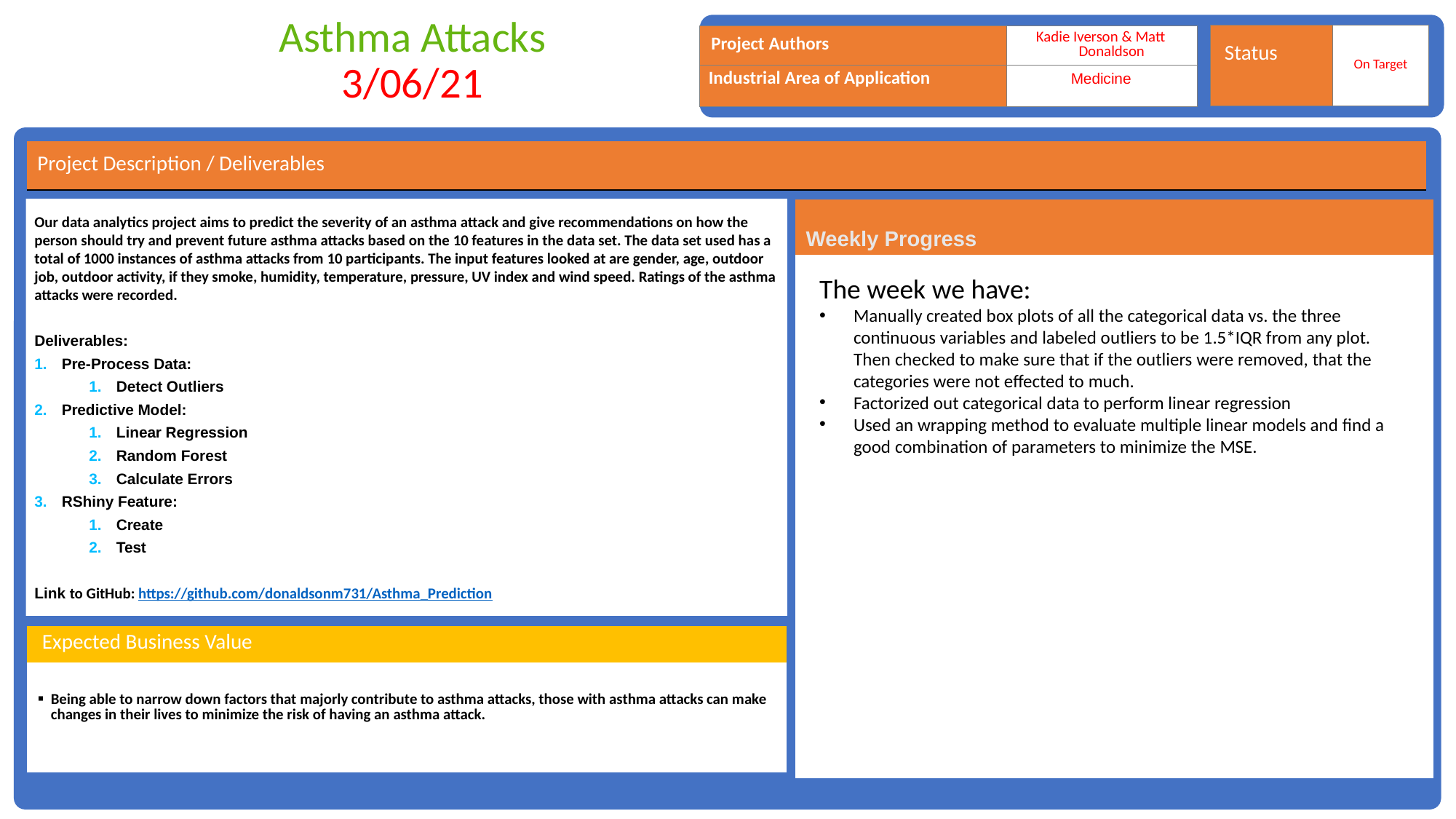

Asthma Attacks
3/06/21

| Status | On Target |
| --- | --- |
| Project Authors | Kadie Iverson & Matt Donaldson |
| --- | --- |
| Industrial Area of Application | Medicine |

#
| Project Description / Deliverables |
| --- |
Our data analytics project aims to predict the severity of an asthma attack and give recommendations on how the person should try and prevent future asthma attacks based on the 10 features in the data set. The data set used has a total of 1000 instances of asthma attacks from 10 participants. The input features looked at are gender, age, outdoor job, outdoor activity, if they smoke, humidity, temperature, pressure, UV index and wind speed. Ratings of the asthma attacks were recorded.

Deliverables:
Pre-Process Data:
Detect Outliers
Predictive Model:
Linear Regression
Random Forest
Calculate Errors
RShiny Feature:
Create
Test

Link to GitHub: https://github.com/donaldsonm731/Asthma_Prediction
| Weekly Progress |
| --- |
|  |
The week we have:
Manually created box plots of all the categorical data vs. the three continuous variables and labeled outliers to be 1.5*IQR from any plot. Then checked to make sure that if the outliers were removed, that the categories were not effected to much.
Factorized out categorical data to perform linear regression
Used an wrapping method to evaluate multiple linear models and find a good combination of parameters to minimize the MSE.

Page 1
| Expected Business Value |
| --- |
| Being able to narrow down factors that majorly contribute to asthma attacks, those with asthma attacks can make changes in their lives to minimize the risk of having an asthma attack. |